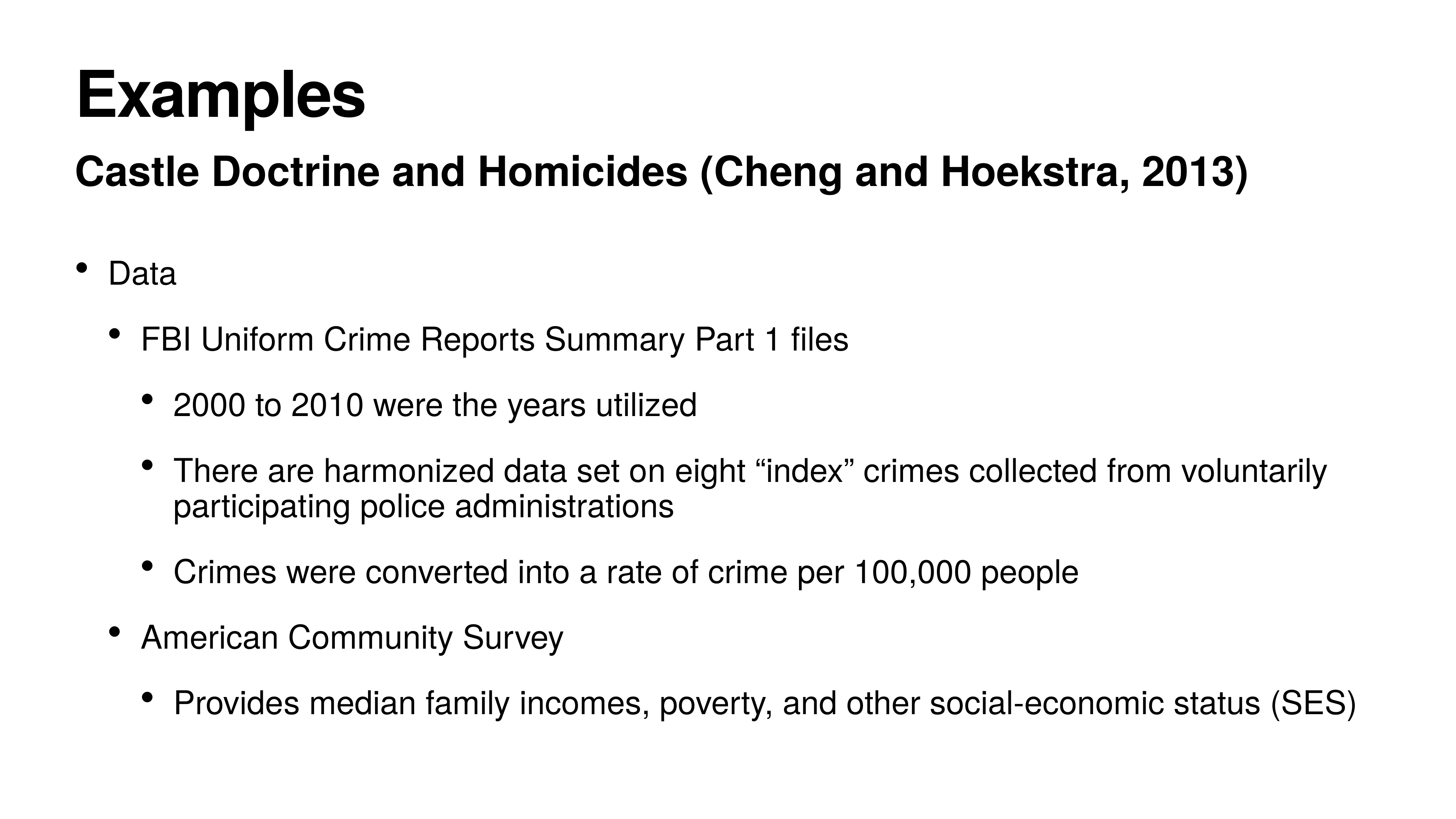

# Examples
Castle Doctrine and Homicides (Cheng and Hoekstra, 2013)
Data
FBI Uniform Crime Reports Summary Part 1 files
2000 to 2010 were the years utilized
There are harmonized data set on eight “index” crimes collected from voluntarily participating police administrations
Crimes were converted into a rate of crime per 100,000 people
American Community Survey
Provides median family incomes, poverty, and other social-economic status (SES)